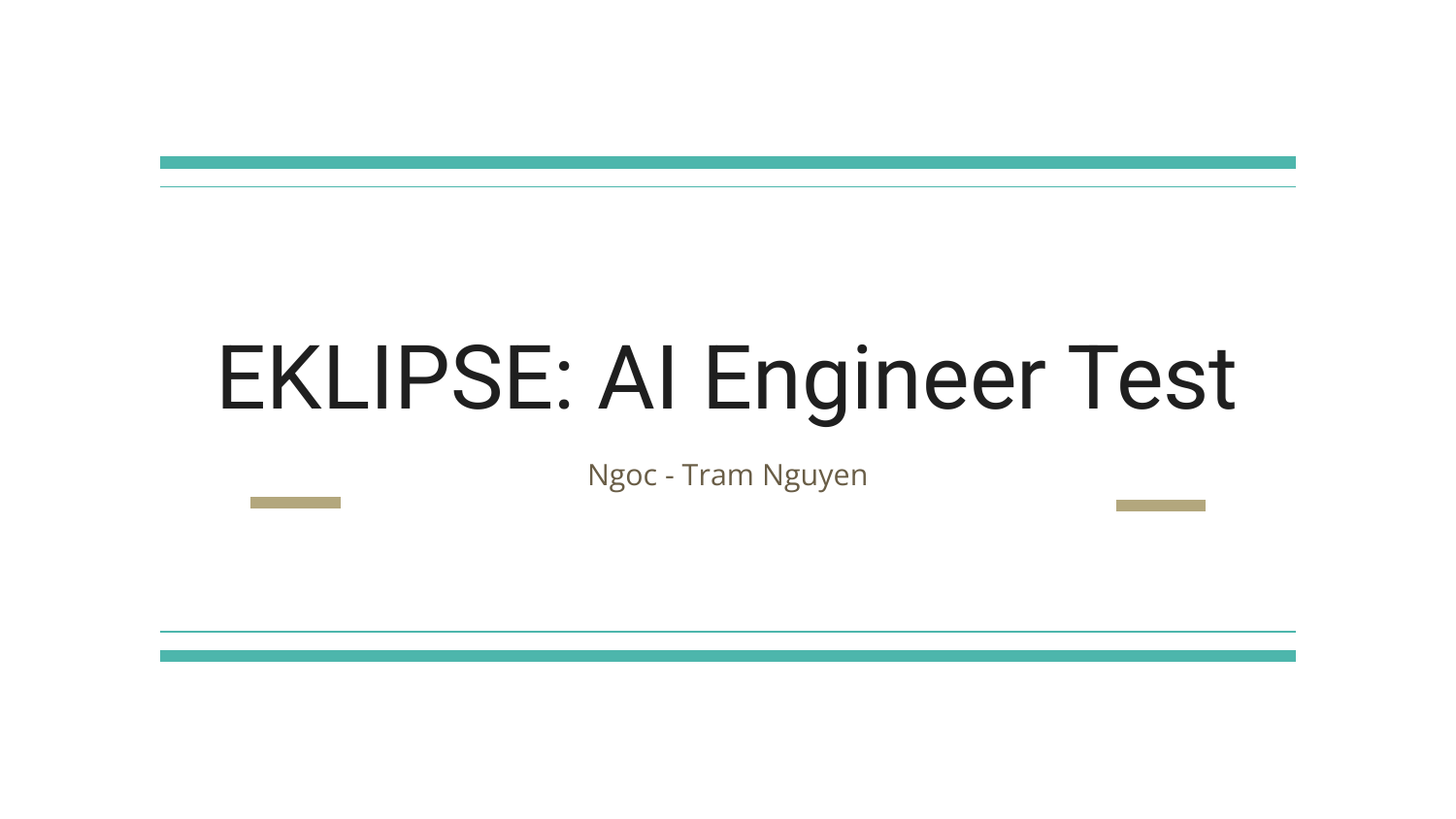

# EKLIPSE: AI Engineer Test
Ngoc - Tram Nguyen